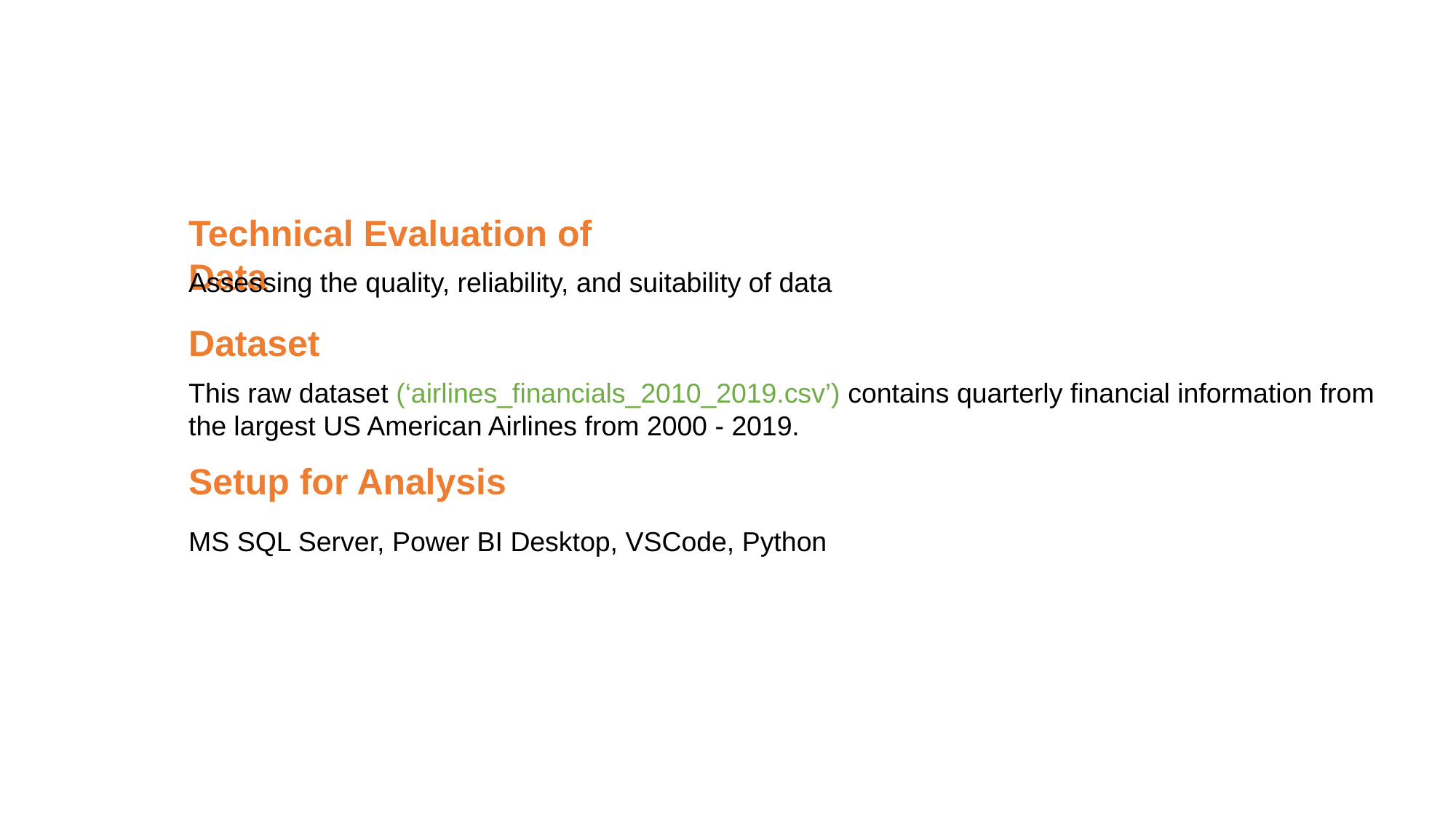

Technical Evaluation of Data
Assessing the quality, reliability, and suitability of data
Dataset
This raw dataset (‘airlines_financials_2010_2019.csv’) contains quarterly financial information from the largest US American Airlines from 2000 - 2019.

Setup for Analysis
MS SQL Server, Power BI Desktop, VSCode, Python